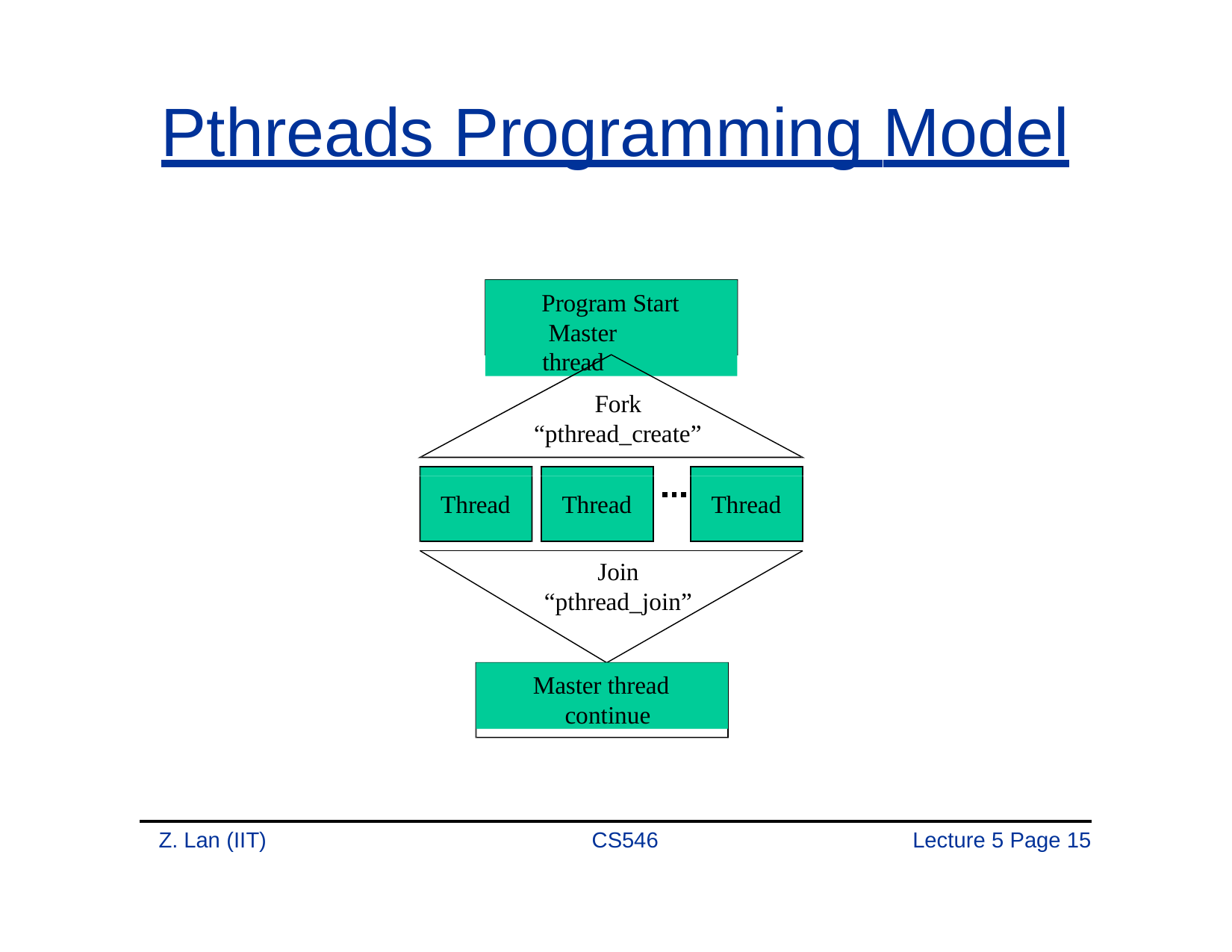

# Pthreads Programming Model

Program Start  Master thread

Fork  “pthread_create”

Thread

Thread

Thread

Join  “pthread_join”

Master thread  continue
Z. Lan (IIT)

CS546
Lecture 5 Page 15